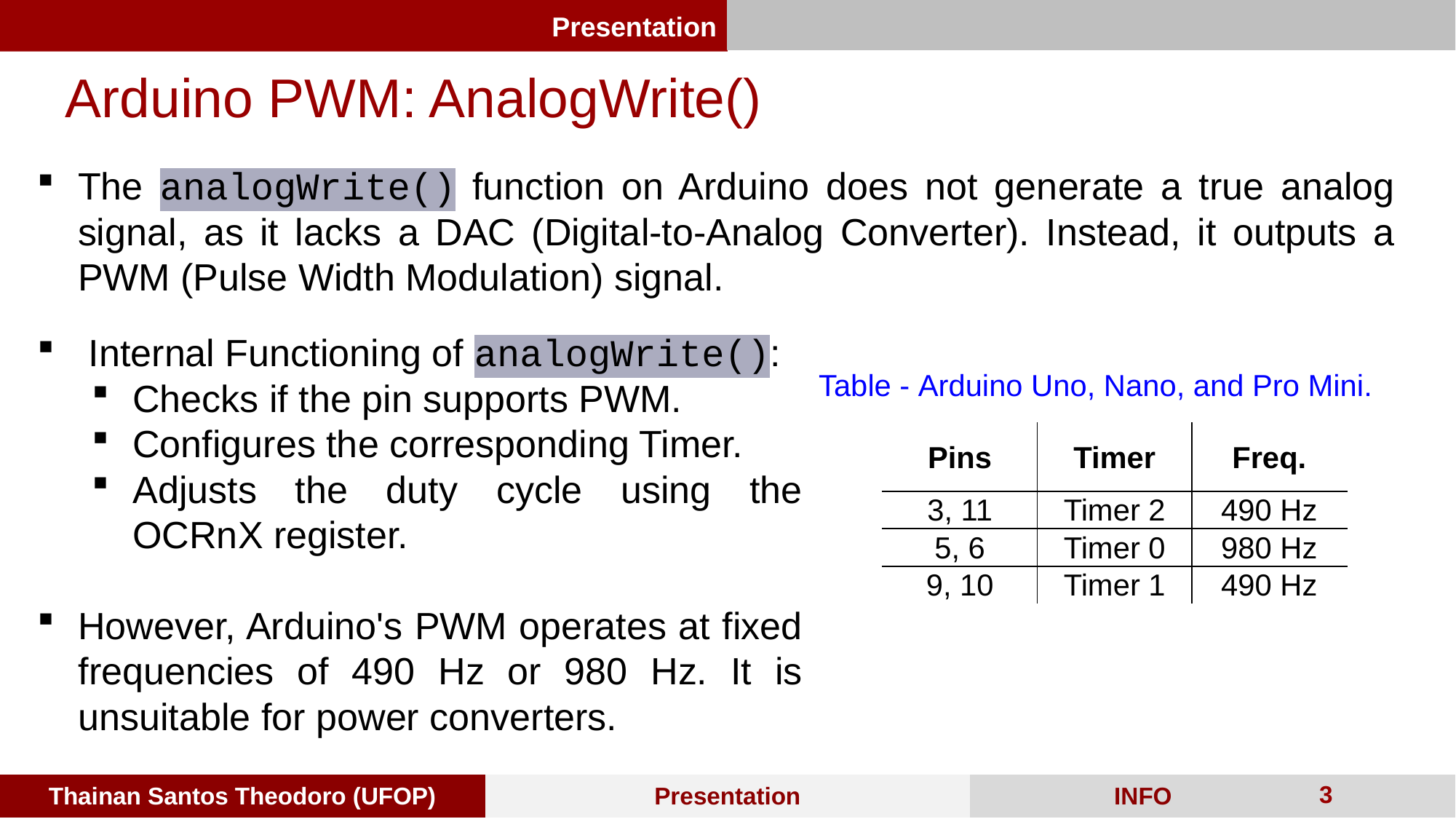

Arduino PWM: AnalogWrite()
The analogWrite() function on Arduino does not generate a true analog signal, as it lacks a DAC (Digital-to-Analog Converter). Instead, it outputs a PWM (Pulse Width Modulation) signal.
 Internal Functioning of analogWrite():
Checks if the pin supports PWM.
Configures the corresponding Timer.
Adjusts the duty cycle using the OCRnX register.

However, Arduino's PWM operates at fixed frequencies of 490 Hz or 980 Hz. It is unsuitable for power converters.
Table - Arduino Uno, Nano, and Pro Mini.
| Pins | Timer | Freq. |
| --- | --- | --- |
| 3, 11 | Timer 2 | 490 Hz |
| 5, 6 | Timer 0 | 980 Hz |
| 9, 10 | Timer 1 | 490 Hz |